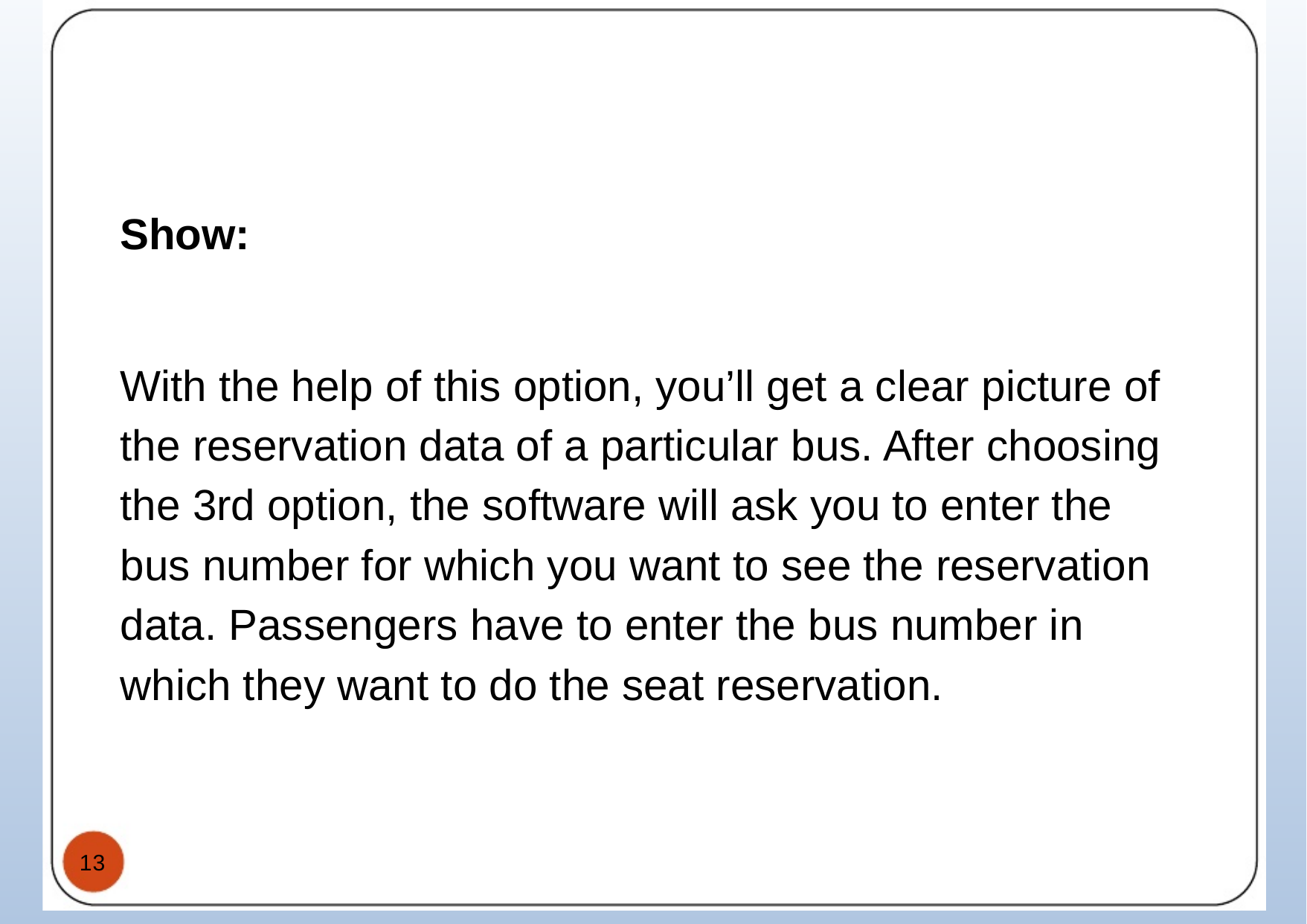

Show:

With the help of this option, you’ll get a clear picture of the reservation data of a particular bus. After choosing the 3rd option, the software will ask you to enter the bus number for which you want to see the reservation data. Passengers have to enter the bus number in which they want to do the seat reservation.

13